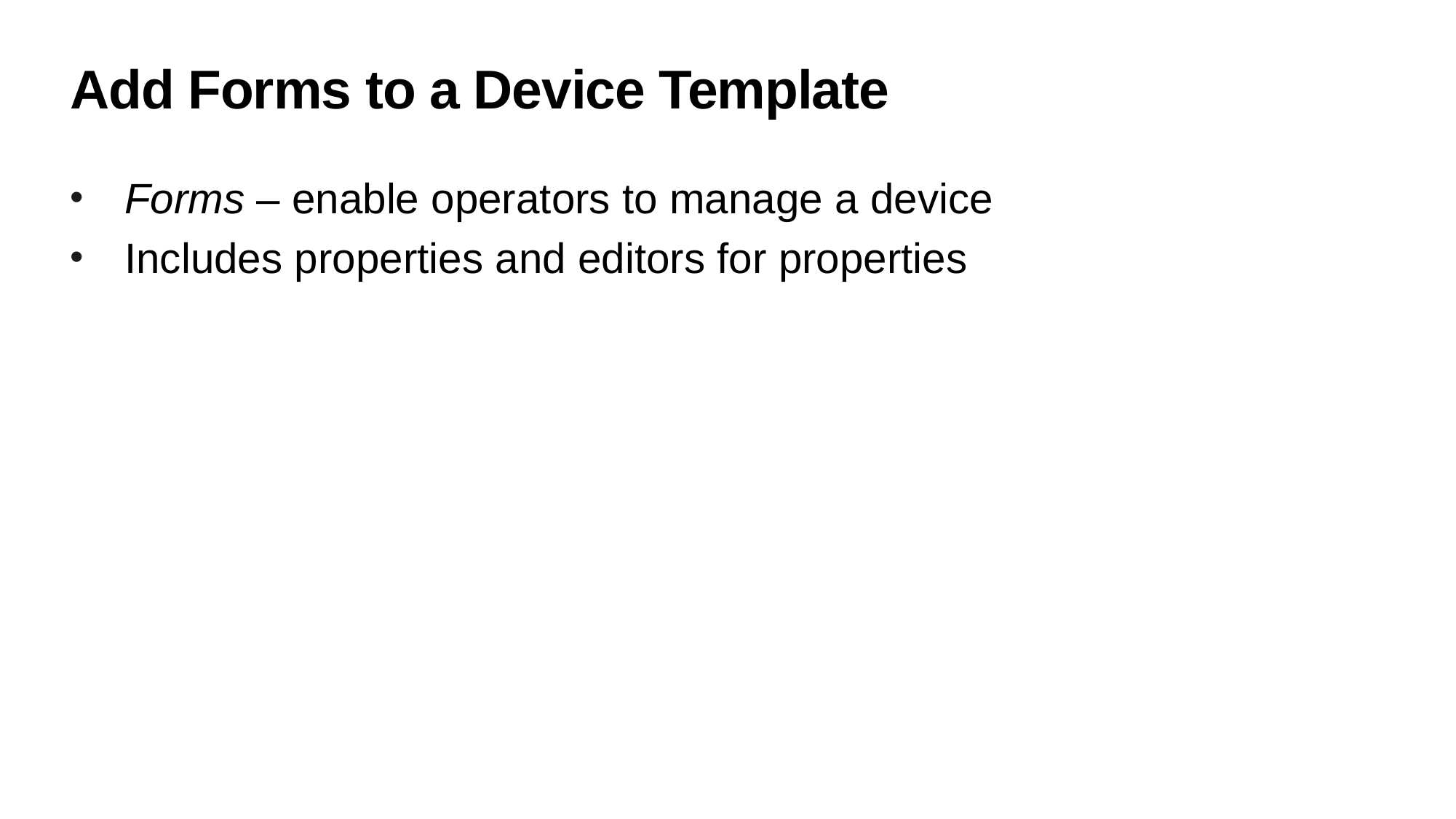

# Add Forms to a Device Template
Forms – enable operators to manage a device
Includes properties and editors for properties